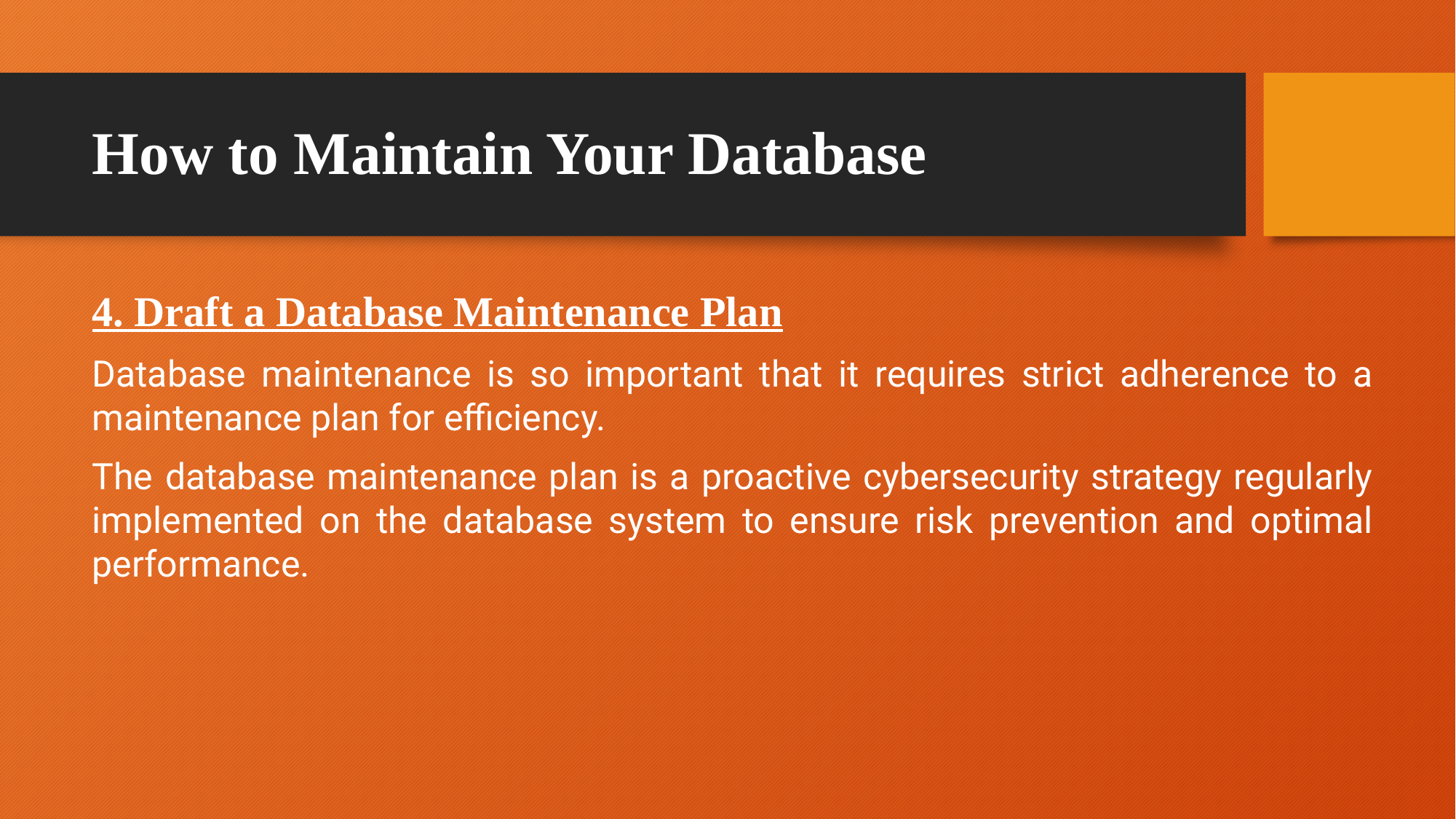

# How to Maintain Your Database
4. Draft a Database Maintenance Plan
Database maintenance is so important that it requires strict adherence to a maintenance plan for efficiency.
The database maintenance plan is a proactive cybersecurity strategy regularly implemented on the database system to ensure risk prevention and optimal performance.